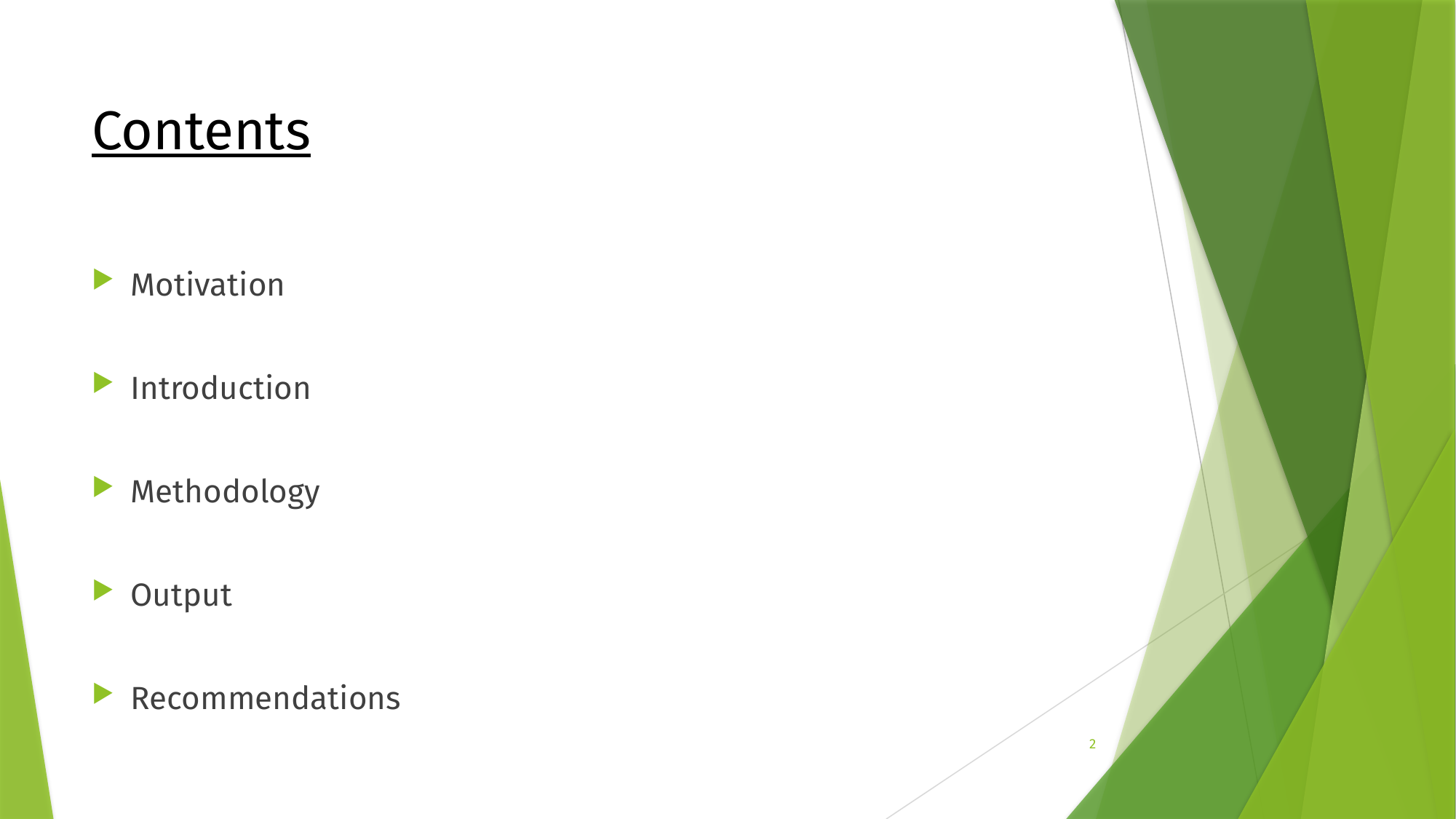

# Contents
Motivation

Introduction

Methodology

Output

Recommendations
2